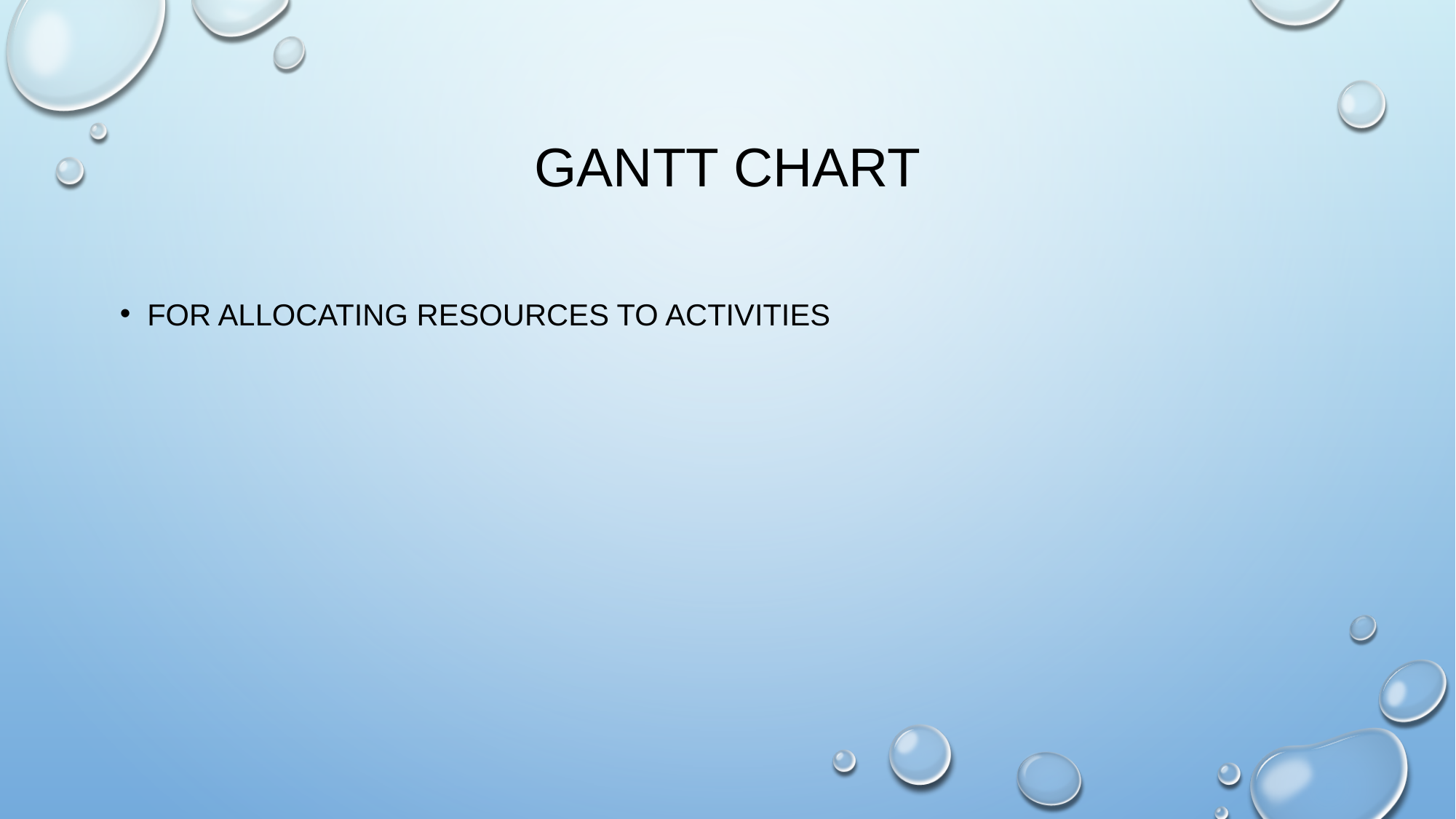

# Gantt chart
For allocating resources to activities